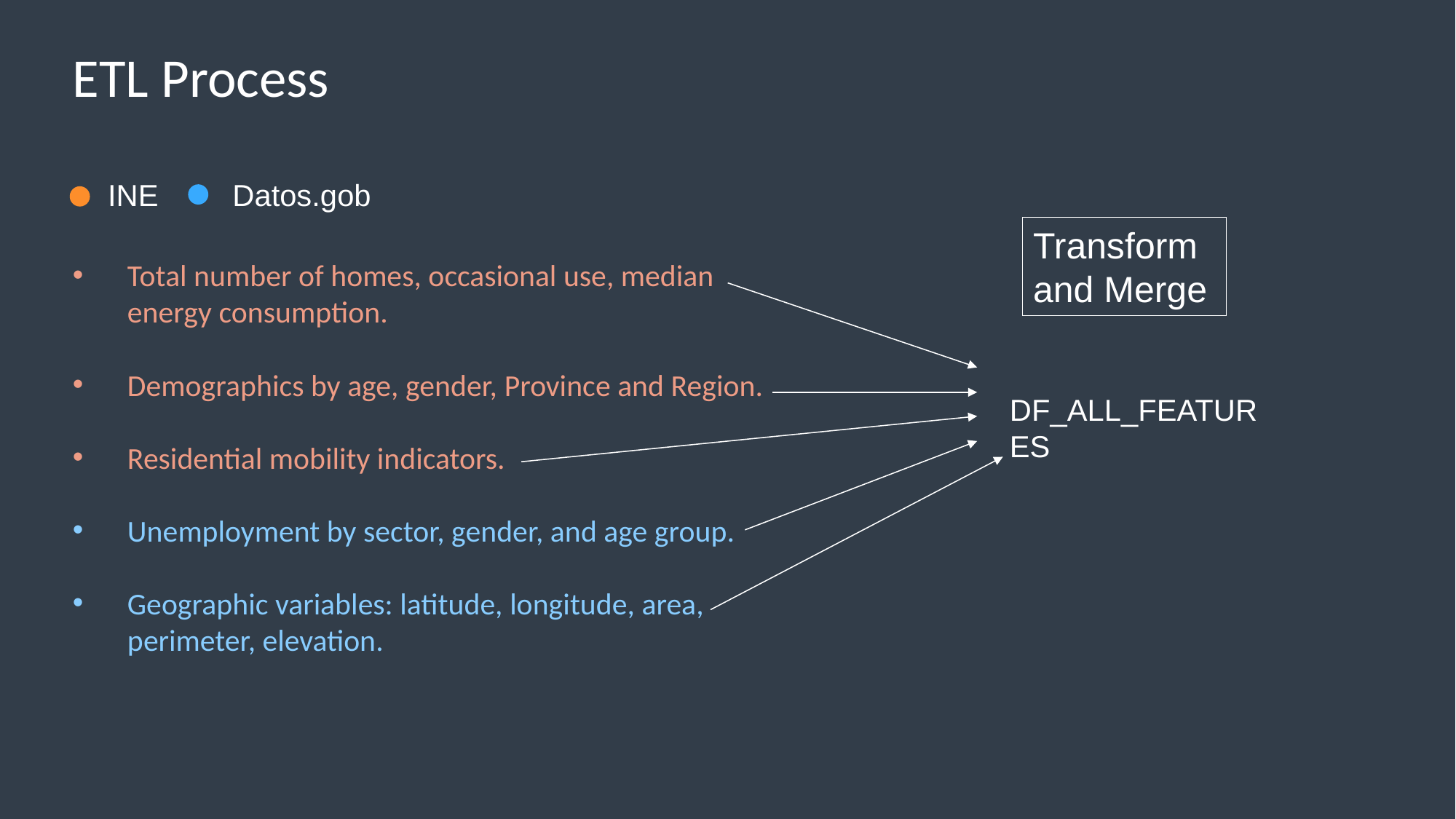

# ETL Process
INE
Datos.gob

Total number of homes, occasional use, median energy consumption.

Demographics by age, gender, Province and Region.

Residential mobility indicators.

Unemployment by sector, gender, and age group.

Geographic variables: latitude, longitude, area, perimeter, elevation.
Transform and Merge
DF_ALL_FEATURES